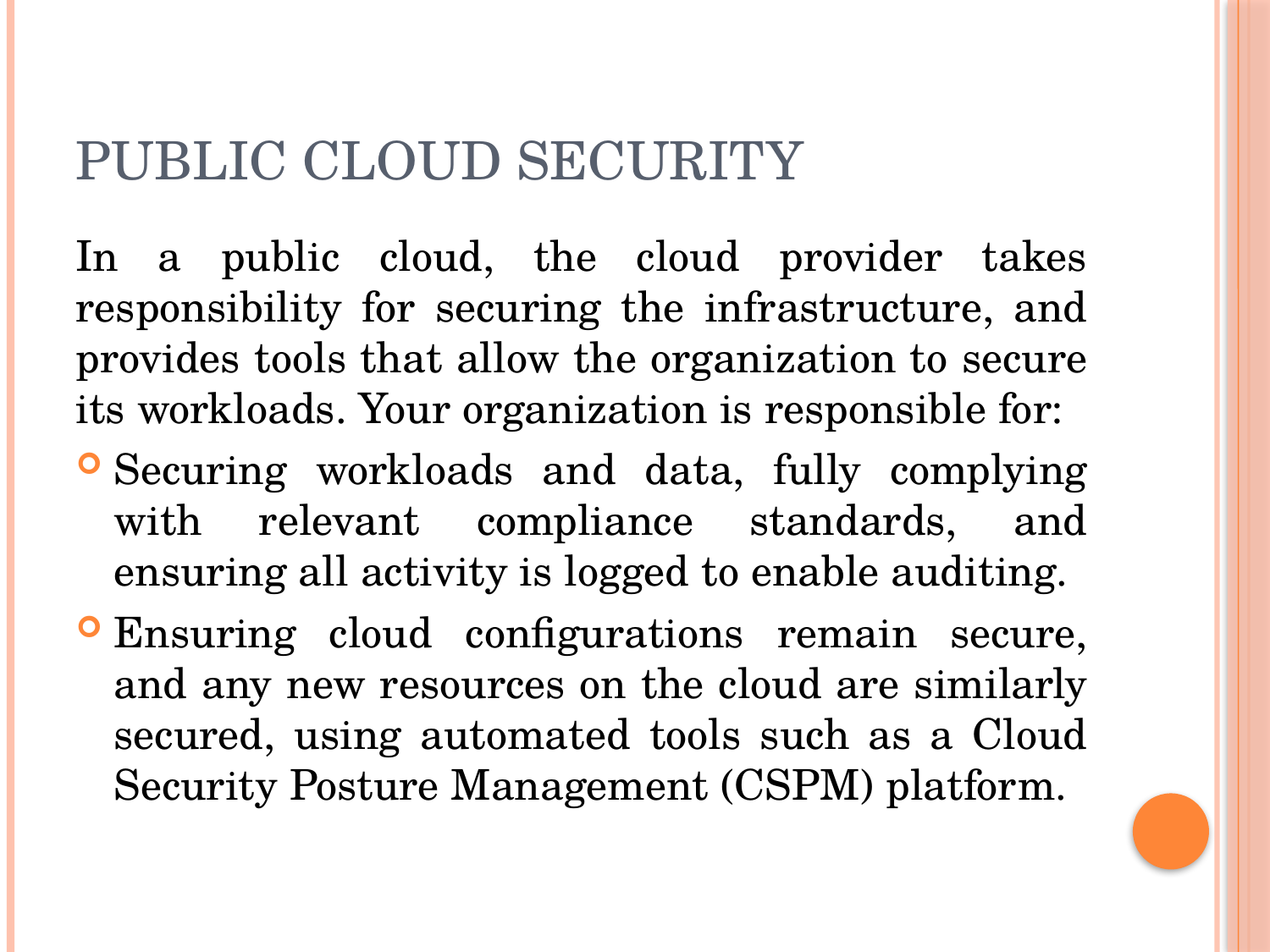

# Public Cloud Security
In a public cloud, the cloud provider takes responsibility for securing the infrastructure, and provides tools that allow the organization to secure its workloads. Your organization is responsible for:
Securing workloads and data, fully complying with relevant compliance standards, and ensuring all activity is logged to enable auditing.
Ensuring cloud configurations remain secure, and any new resources on the cloud are similarly secured, using automated tools such as a Cloud Security Posture Management (CSPM) platform.